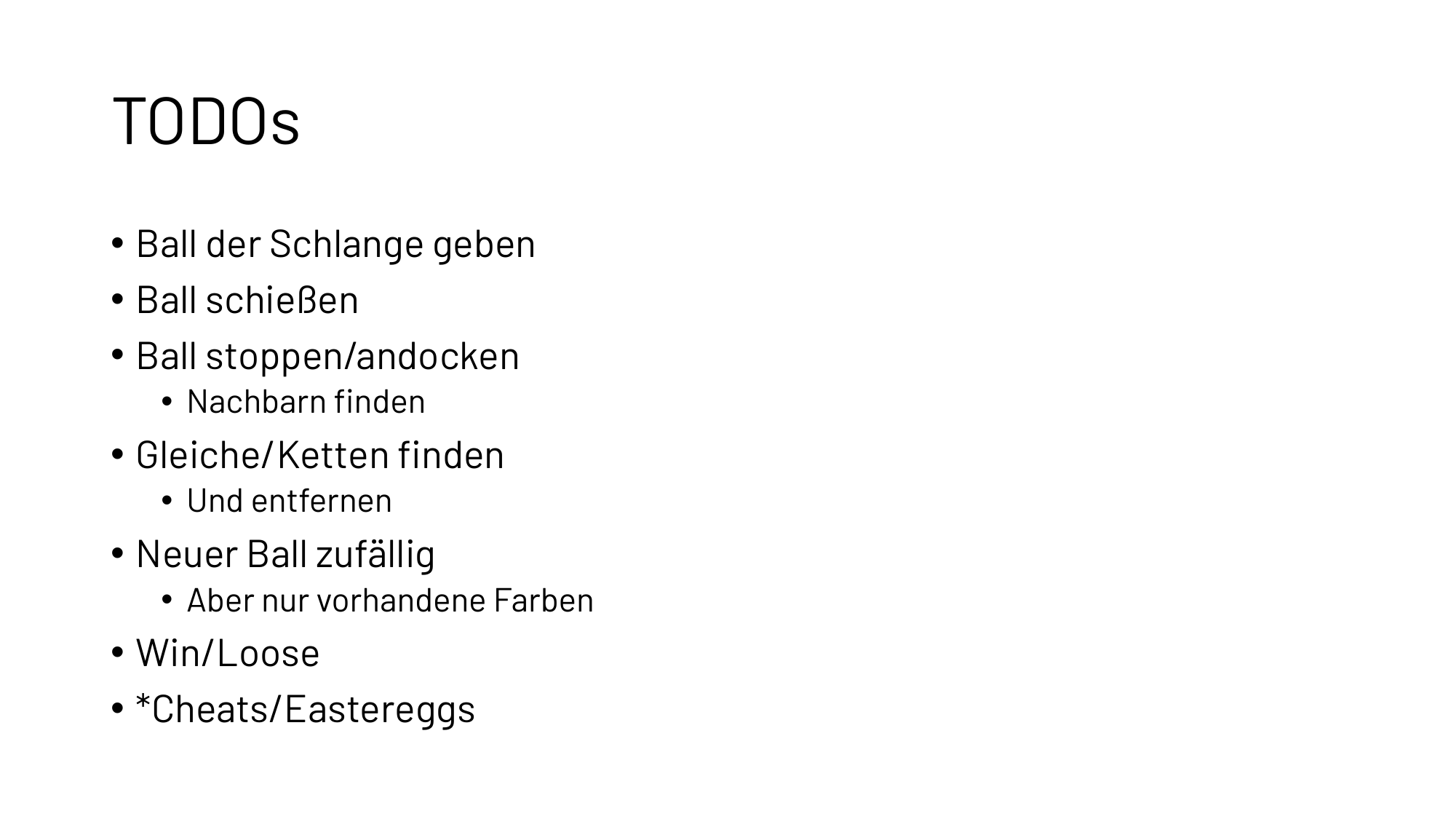

# TODOs
Ball der Schlange geben
Ball schießen
Ball stoppen/andocken
Nachbarn finden
Gleiche/Ketten finden
Und entfernen
Neuer Ball zufällig
Aber nur vorhandene Farben
Win/Loose
*Cheats/Eastereggs